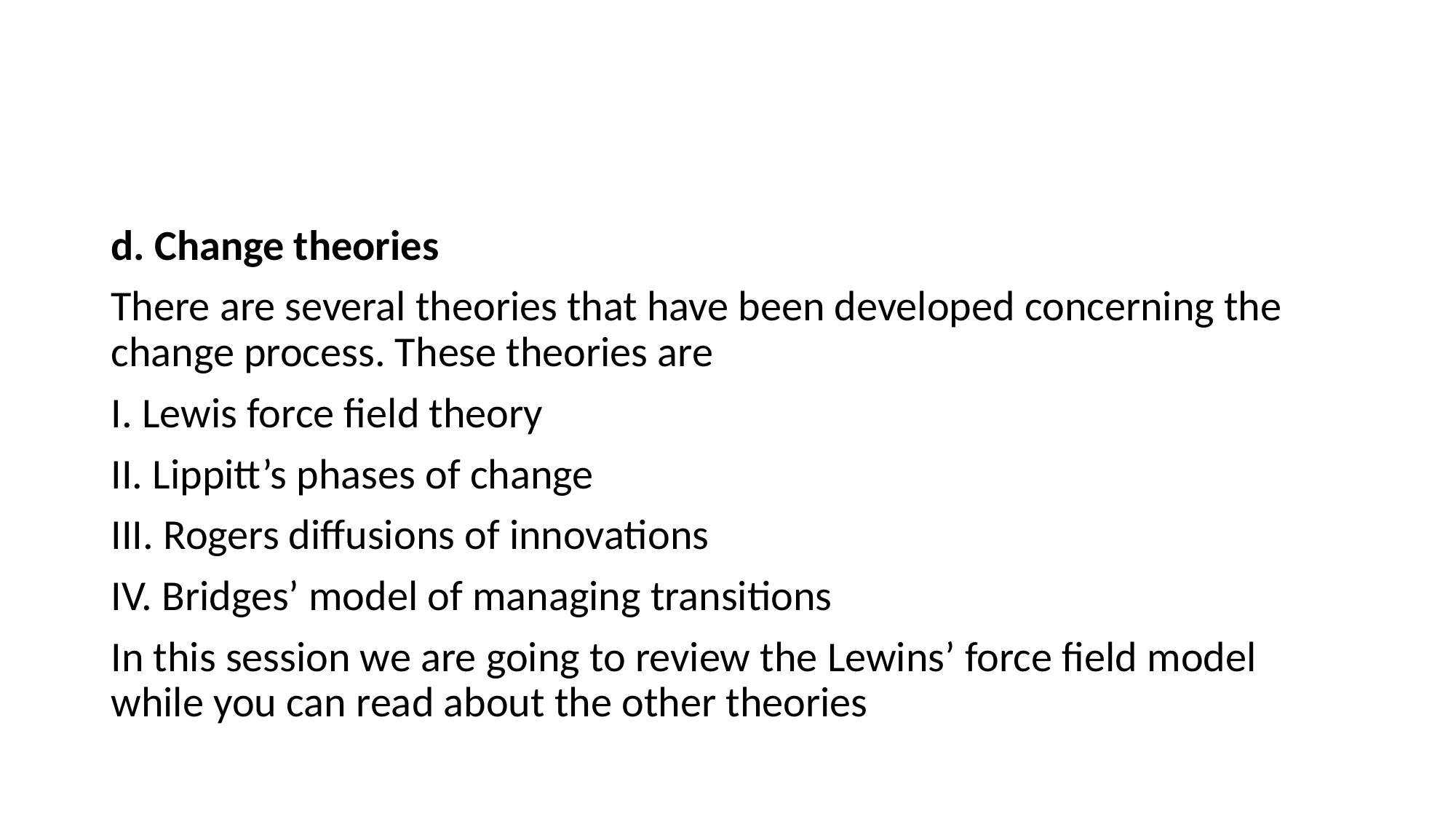

#
d. Change theories
There are several theories that have been developed concerning the change process. These theories are
I. Lewis force field theory
II. Lippitt’s phases of change
III. Rogers diffusions of innovations
IV. Bridges’ model of managing transitions
In this session we are going to review the Lewins’ force field model while you can read about the other theories